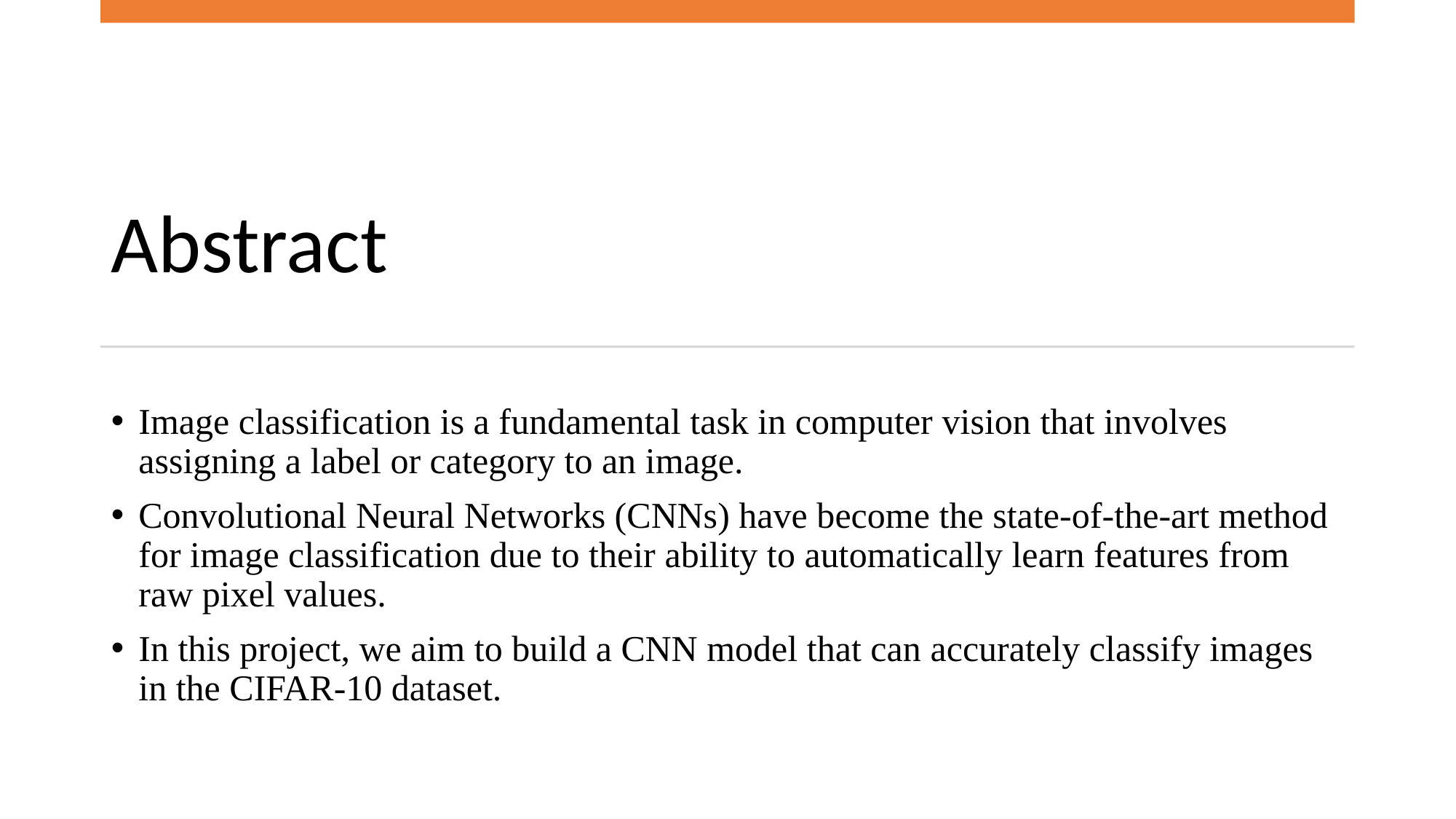

# Abstract

Image classification is a fundamental task in computer vision that involves assigning a label or category to an image.
Convolutional Neural Networks (CNNs) have become the state-of-the-art method for image classification due to their ability to automatically learn features from raw pixel values.
In this project, we aim to build a CNN model that can accurately classify images in the CIFAR-10 dataset.